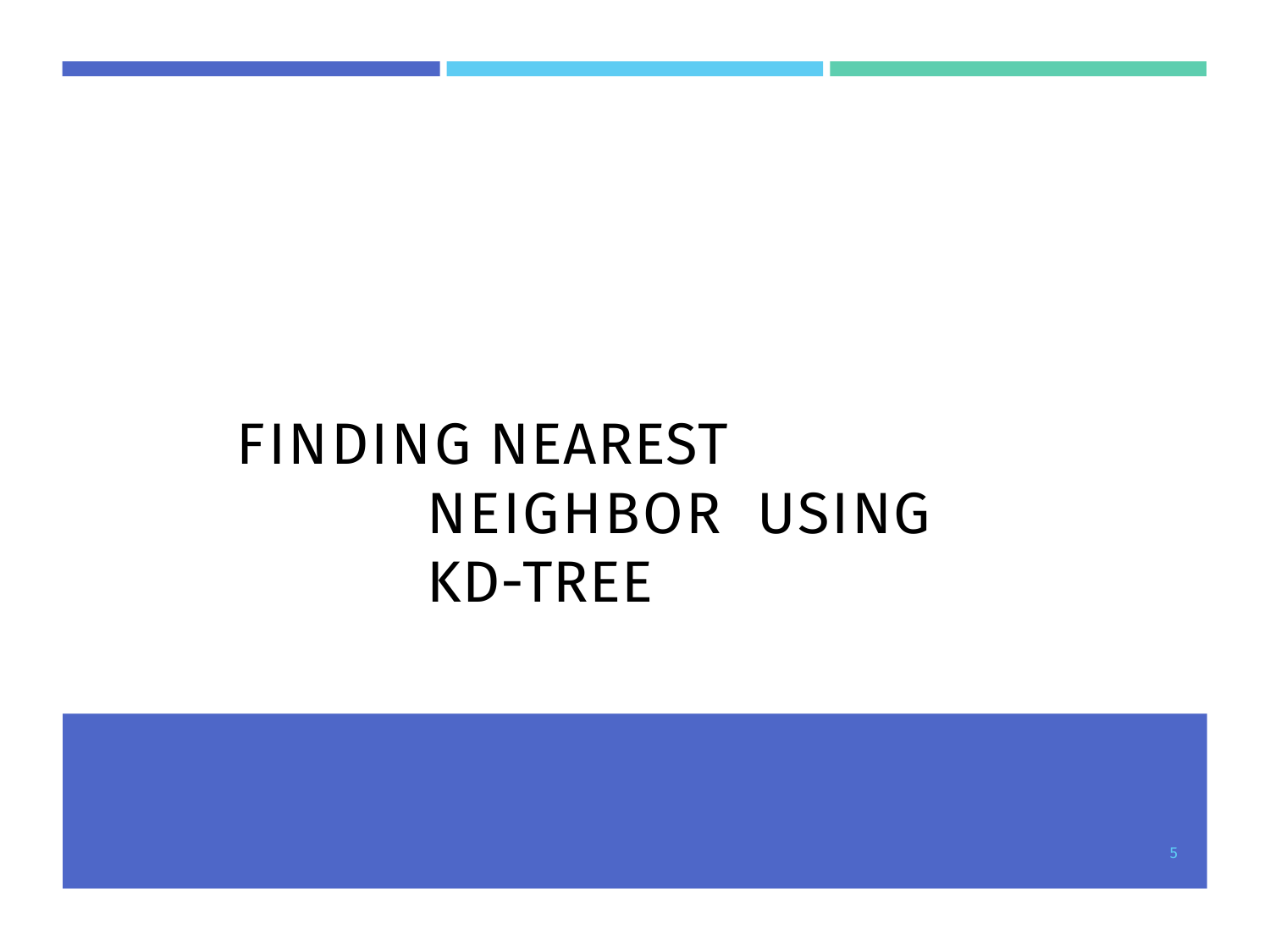

# FINDING NEAREST NEIGHBOR  USING KD-TREE
5